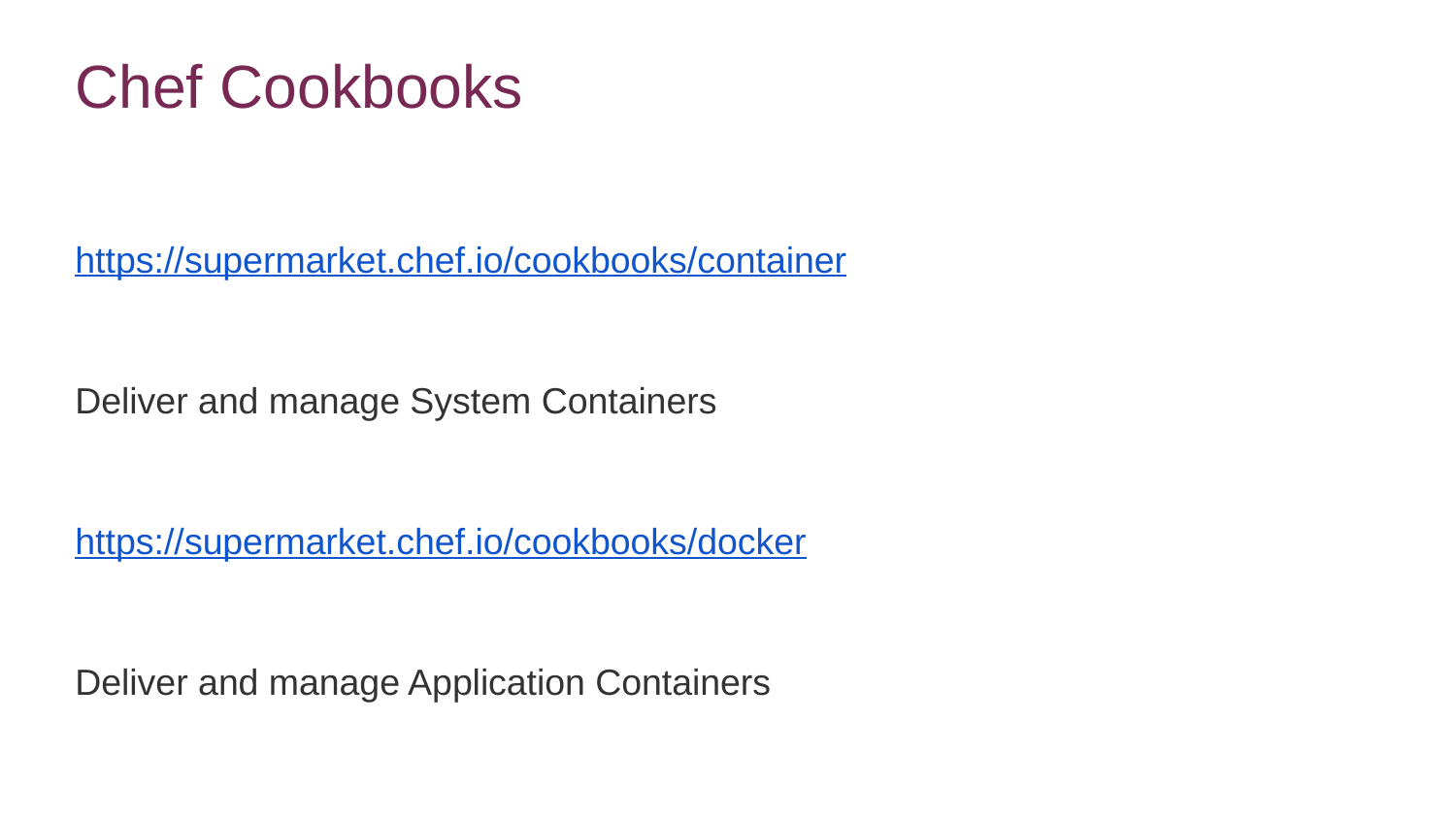

# Chef Cookbooks
https://supermarket.chef.io/cookbooks/container

Deliver and manage System Containers

https://supermarket.chef.io/cookbooks/docker

Deliver and manage Application Containers